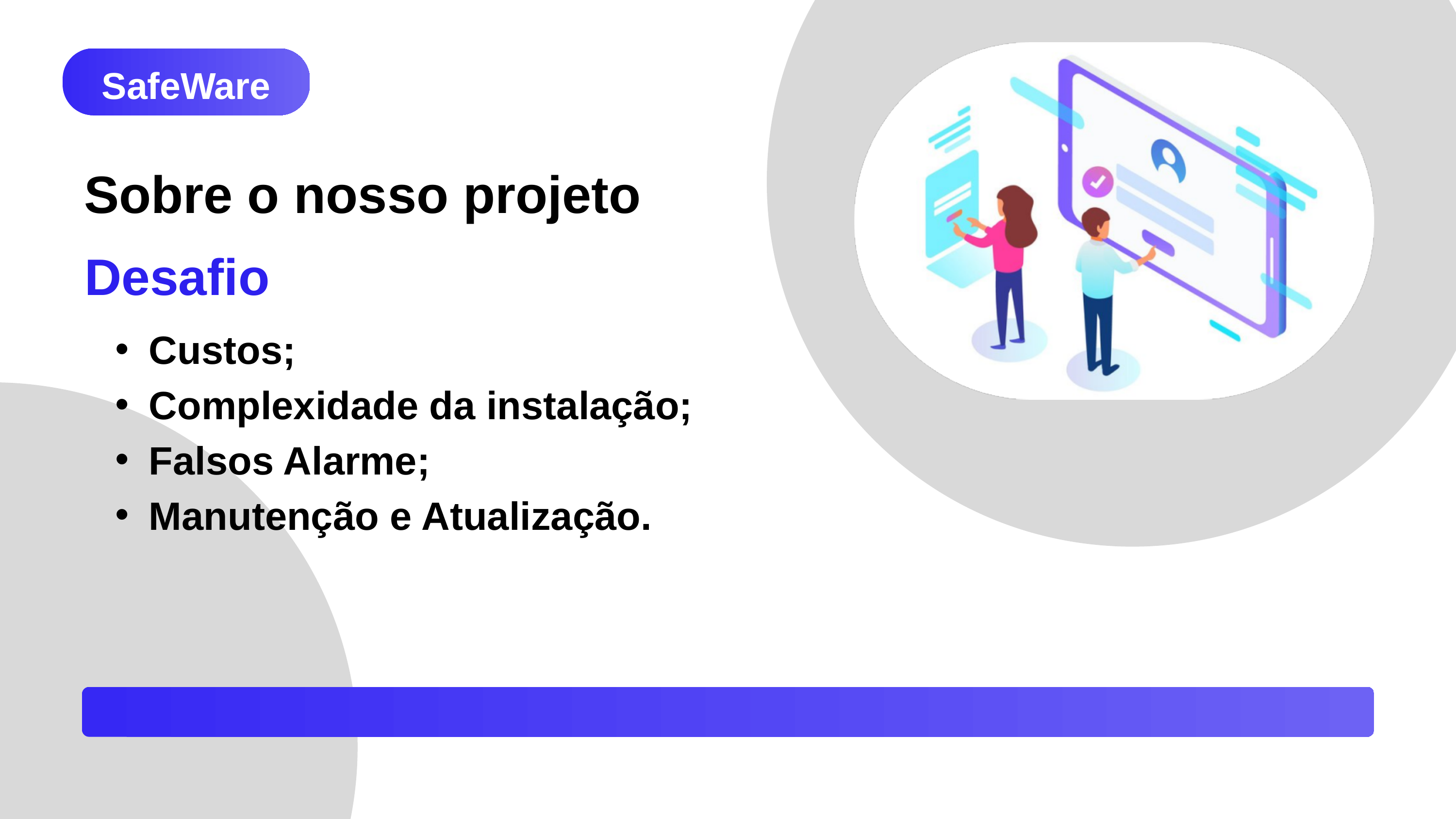

SafeWare
Sobre o nosso projeto
Desafio
Custos;
Complexidade da instalação;
Falsos Alarme;
Manutenção e Atualização.